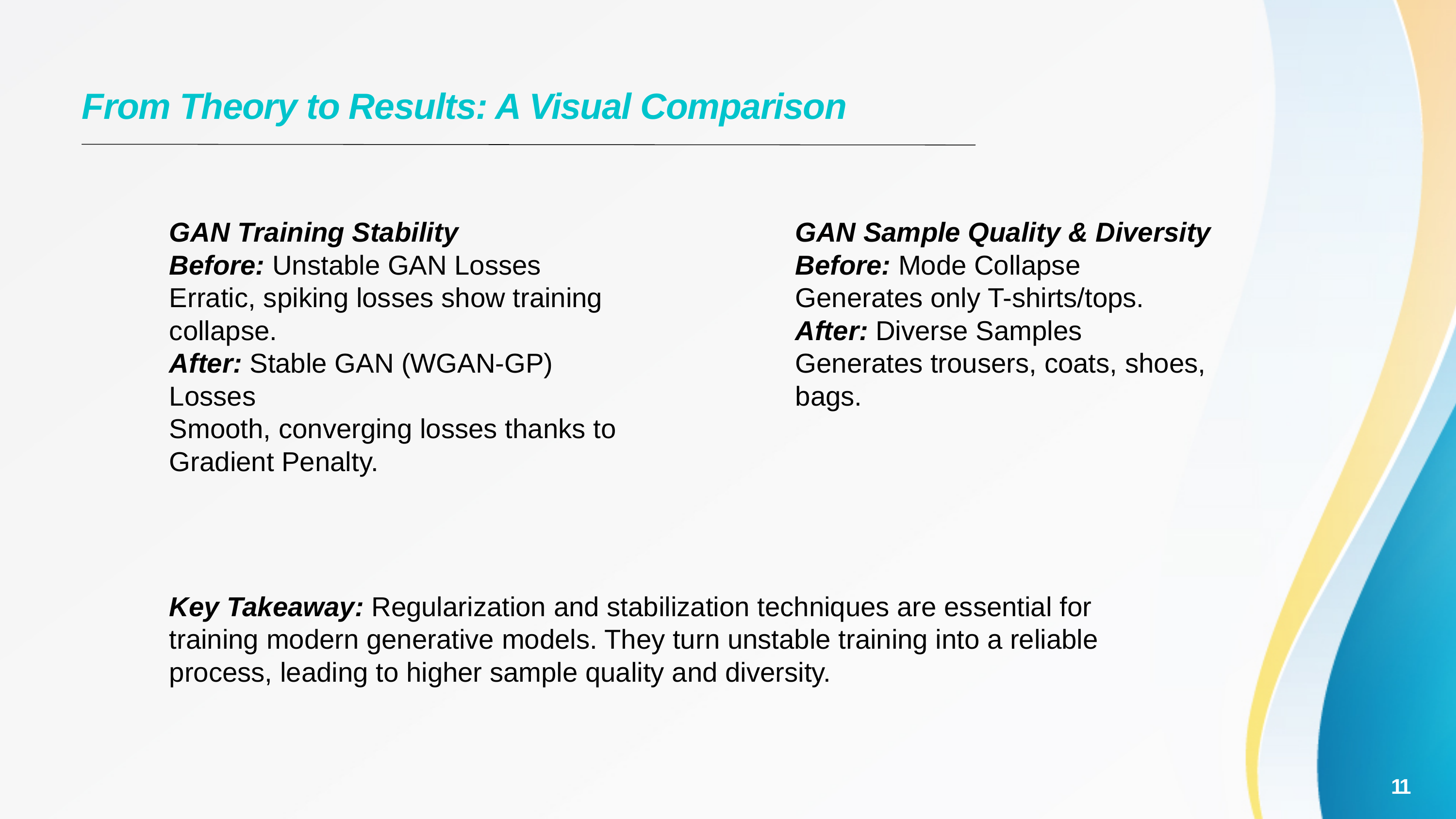

From Theory to Results: A Visual Comparison

GAN Training Stability
Before: Unstable GAN Losses
Erratic, spiking losses show training collapse.
After: Stable GAN (WGAN-GP) Losses
Smooth, converging losses thanks to Gradient Penalty.
GAN Sample Quality & Diversity
Before: Mode Collapse
Generates only T-shirts/tops.
After: Diverse Samples
Generates trousers, coats, shoes, bags.
Key Takeaway: Regularization and stabilization techniques are essential for training modern generative models. They turn unstable training into a reliable process, leading to higher sample quality and diversity.

11